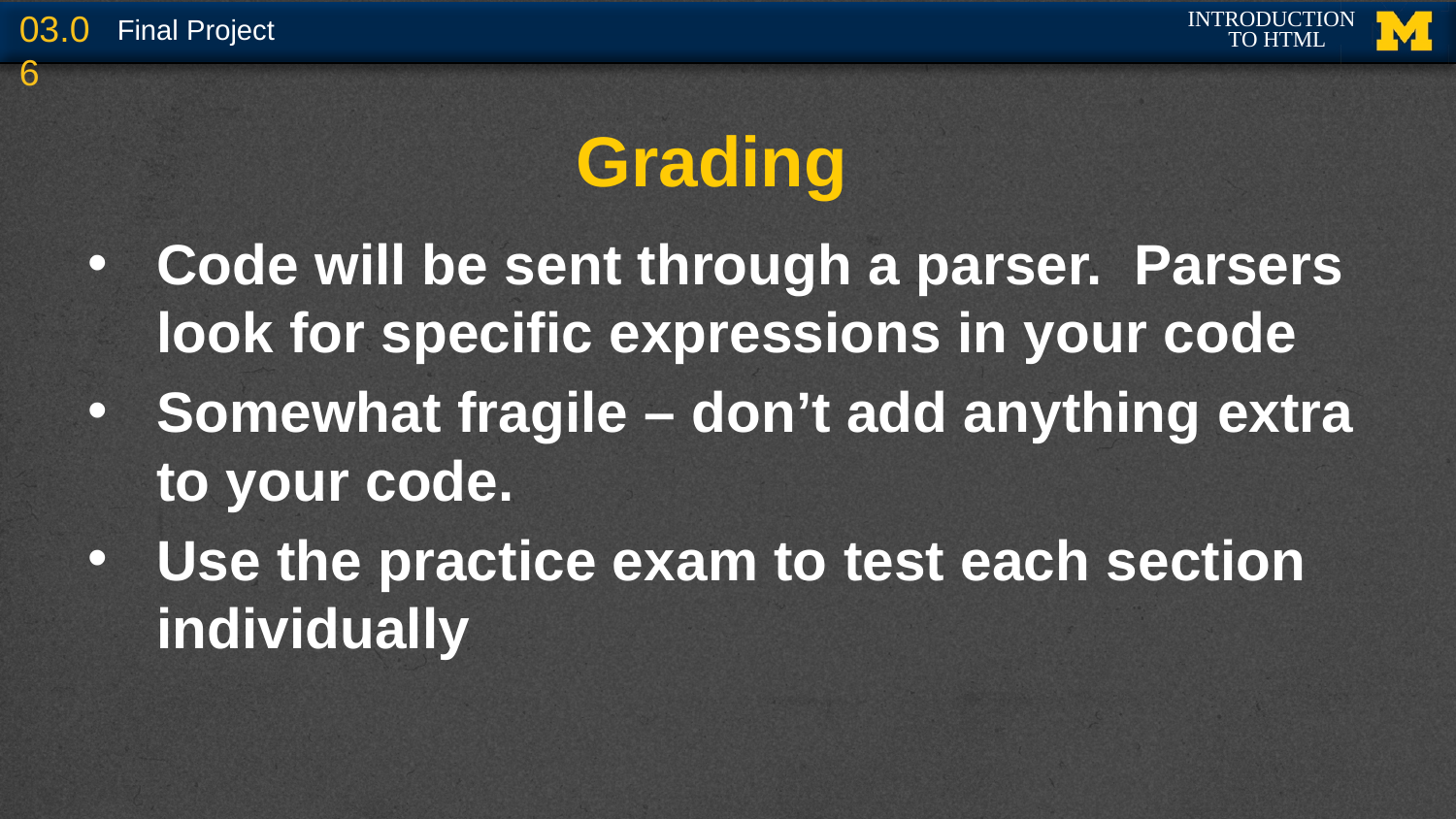

# Grading
Code will be sent through a parser.  Parsers look for specific expressions in your code
Somewhat fragile – don’t add anything extra to your code.
Use the practice exam to test each section individually